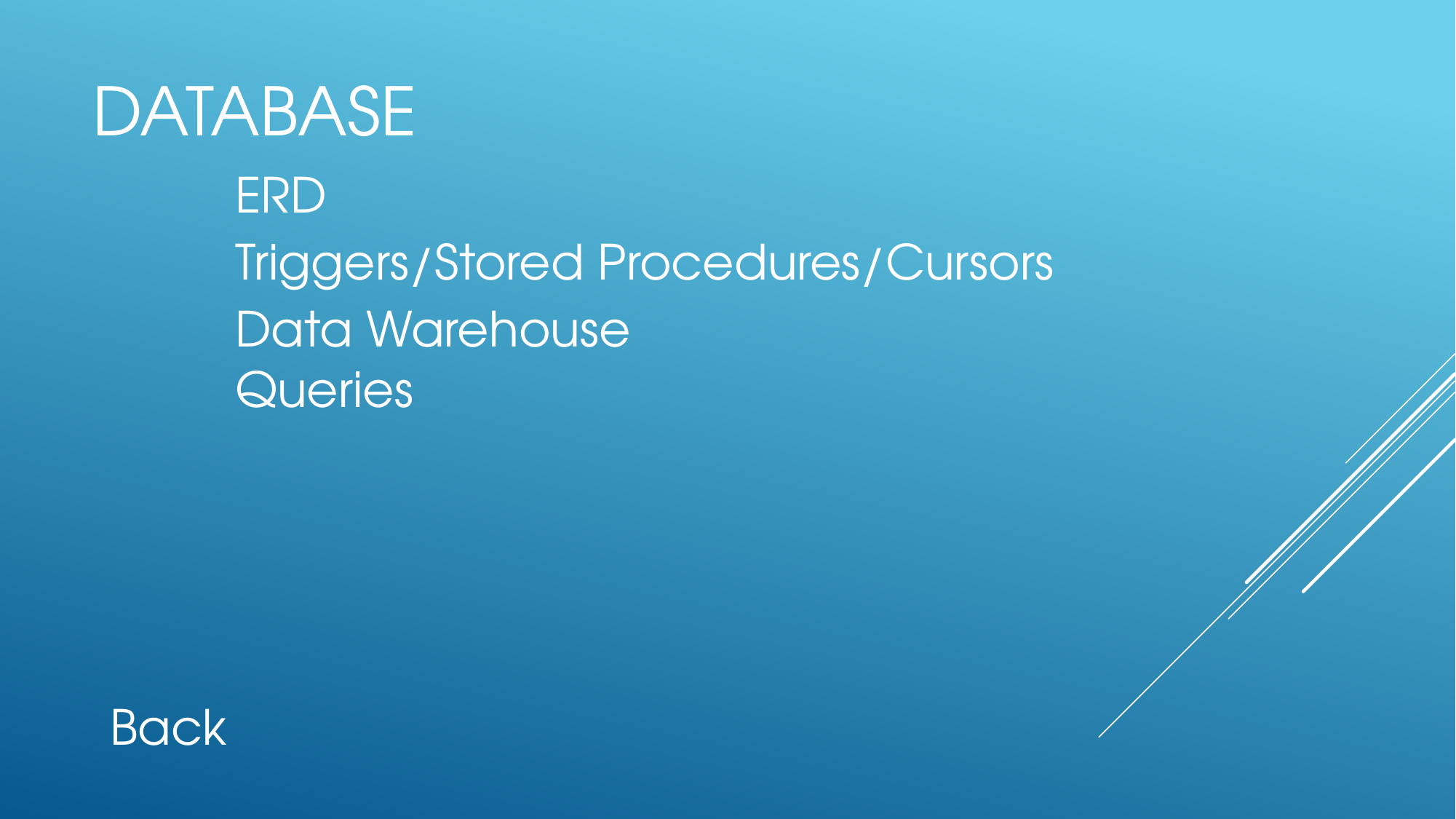

# Database
ERD
Triggers/Stored Procedures/Cursors
Data Warehouse
Queries
Back